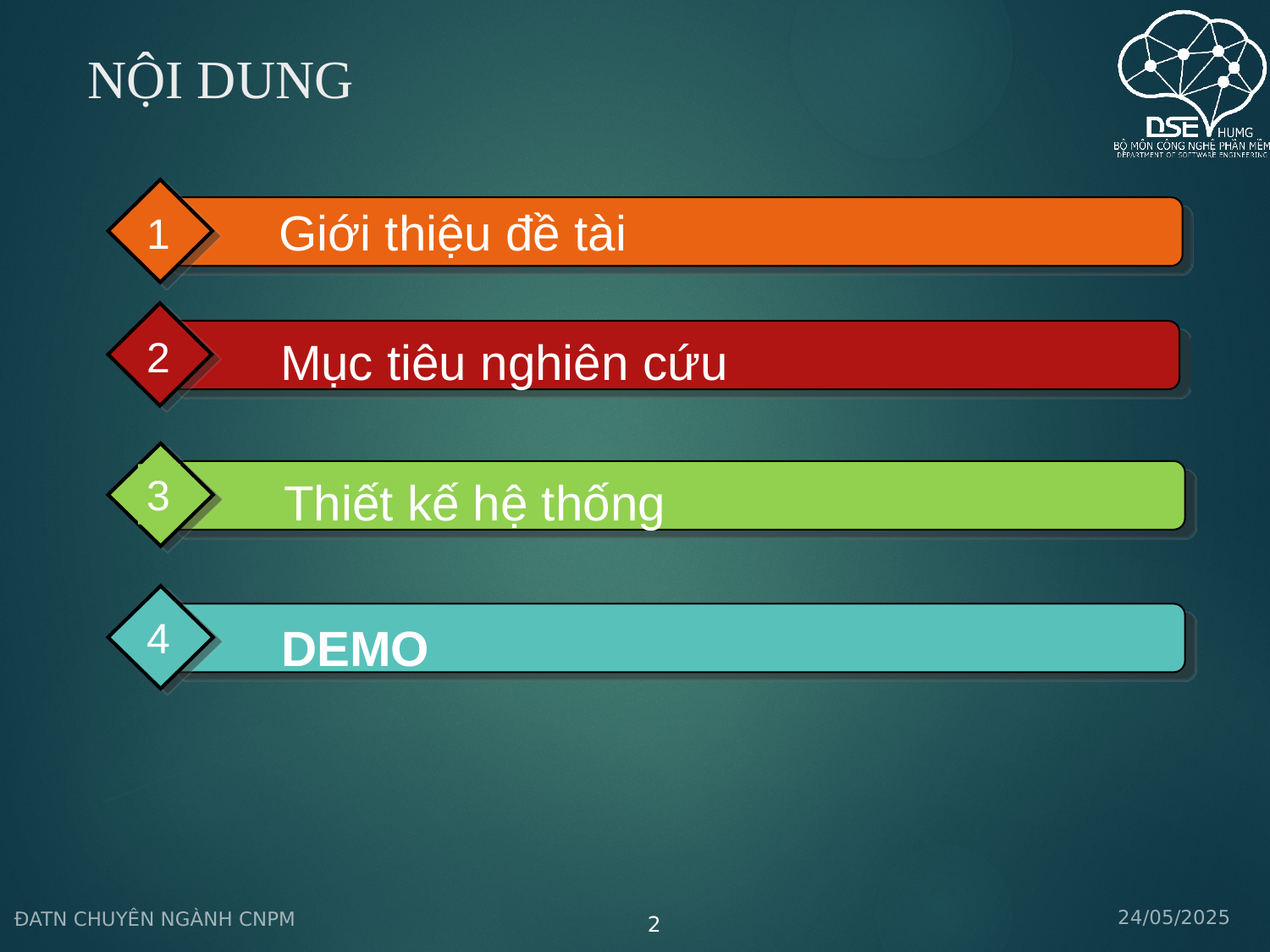

# Nội dung

Giới thiệu đề tài

1

2
Mục tiêu nghiên cứu

3
Thiết kế hệ thống

4
DEMO
24/05/2025
ĐATN CHUYÊN NGÀNH CNPM
2